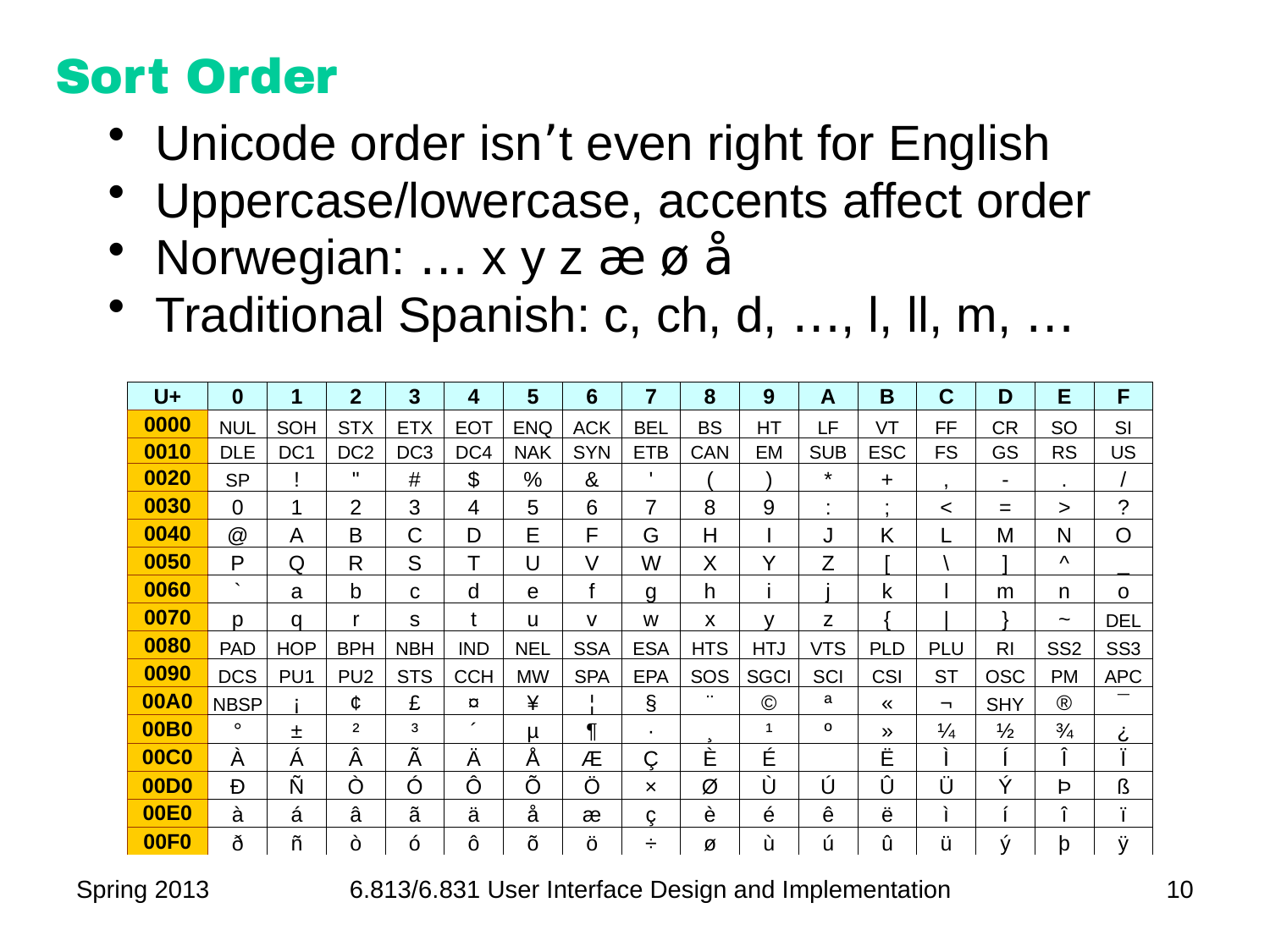

# Sort Order
Unicode order isn’t even right for English
Uppercase/lowercase, accents affect order
Norwegian: … x y z æ ø å
Traditional Spanish: c, ch, d, …, l, ll, m, …

| U+ | 0 | 1 | 2 | 3 | 4 | 5 | 6 | 7 | 8 | 9 | A | B | C | D | E | F |
| --- | --- | --- | --- | --- | --- | --- | --- | --- | --- | --- | --- | --- | --- | --- | --- | --- |
| 0000 | NUL | SOH | STX | ETX | EOT | ENQ | ACK | BEL | BS | HT | LF | VT | FF | CR | SO | SI |
| 0010 | DLE | DC1 | DC2 | DC3 | DC4 | NAK | SYN | ETB | CAN | EM | SUB | ESC | FS | GS | RS | US |
| 0020 | SP | ! | " | # | $ | % | & | ' | ( | ) | \* | + | , | - | . | / |
| 0030 | 0 | 1 | 2 | 3 | 4 | 5 | 6 | 7 | 8 | 9 | : | ; | < | = | > | ? |
| 0040 | @ | A | B | C | D | E | F | G | H | I | J | K | L | M | N | O |
| 0050 | P | Q | R | S | T | U | V | W | X | Y | Z | [ | \ | ] | ^ | \_ |
| 0060 | ` | a | b | c | d | e | f | g | h | i | j | k | l | m | n | o |
| 0070 | p | q | r | s | t | u | v | w | x | y | z | { | | | } | ~ | DEL |
| 0080 | PAD | HOP | BPH | NBH | IND | NEL | SSA | ESA | HTS | HTJ | VTS | PLD | PLU | RI | SS2 | SS3 |
| 0090 | DCS | PU1 | PU2 | STS | CCH | MW | SPA | EPA | SOS | SGCI | SCI | CSI | ST | OSC | PM | APC |
| 00A0 | NBSP | ¡ | ¢ | £ | ¤ | ¥ | ¦ | § | ¨ | © | ª | « | ¬ | SHY | ® | ¯ |
| 00B0 | ° | ± | ² | ³ | ´ | µ | ¶ | · | ¸ | ¹ | º | » | ¼ | ½ | ¾ | ¿ |
| 00C0 | À | Á | Â | Ã | Ä | Å | Æ | Ç | È | É |  | Ë | Ì | Í | Î | Ï |
| 00D0 | Ð | Ñ | Ò | Ó | Ô | Õ | Ö | × | Ø | Ù | Ú | Û | Ü | Ý | Þ | ß |
| 00E0 | à | á | â | ã | ä | å | æ | ç | è | é | ê | ë | ì | í | î | ï |
| 00F0 | ð | ñ | ò | ó | ô | õ | ö | ÷ | ø | ù | ú | û | ü | ý | þ | ÿ |
Spring 2013
6.813/6.831 User Interface Design and Implementation
10